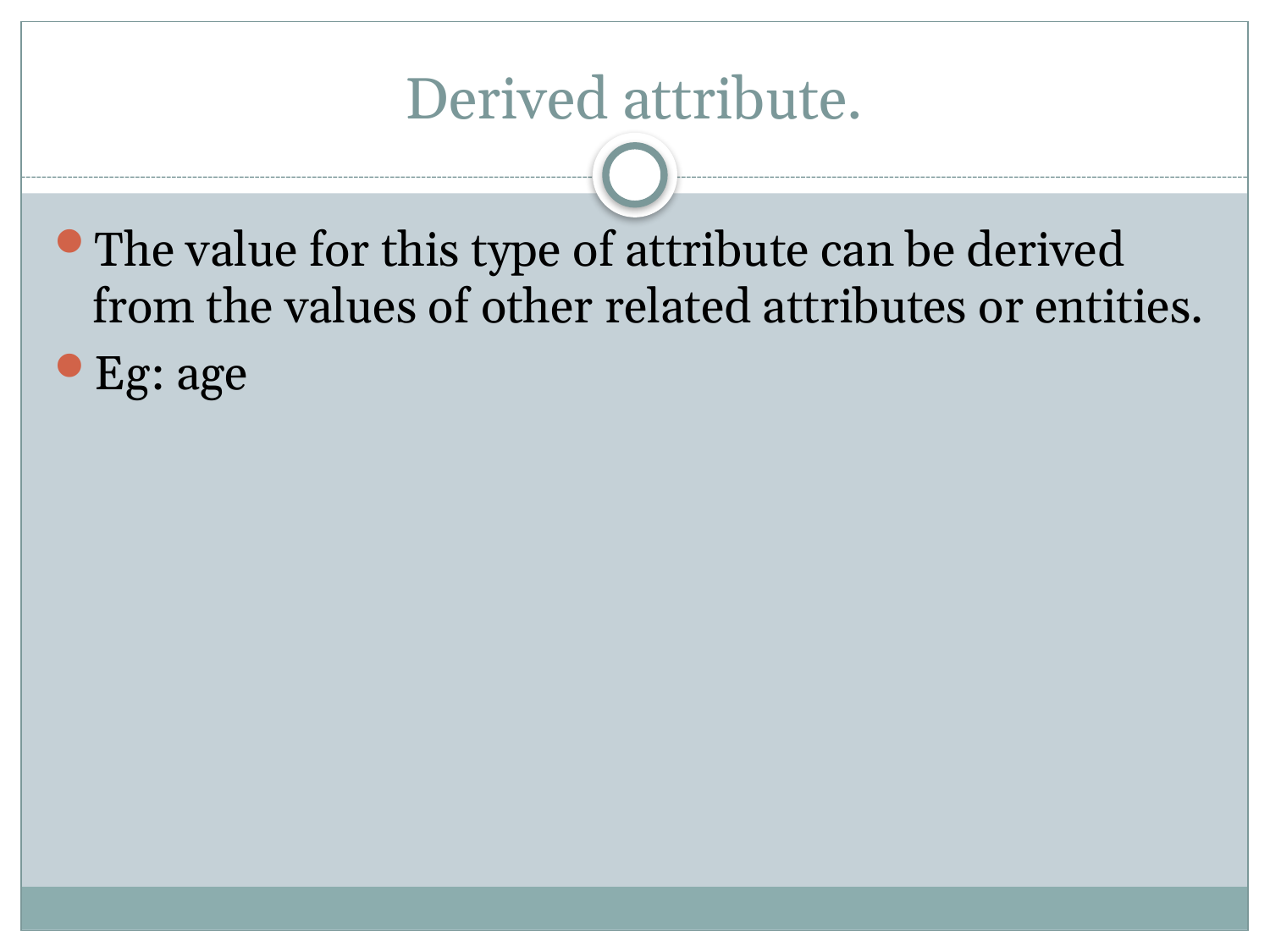

# Derived attribute.
The value for this type of attribute can be derived from the values of other related attributes or entities.
Eg: age